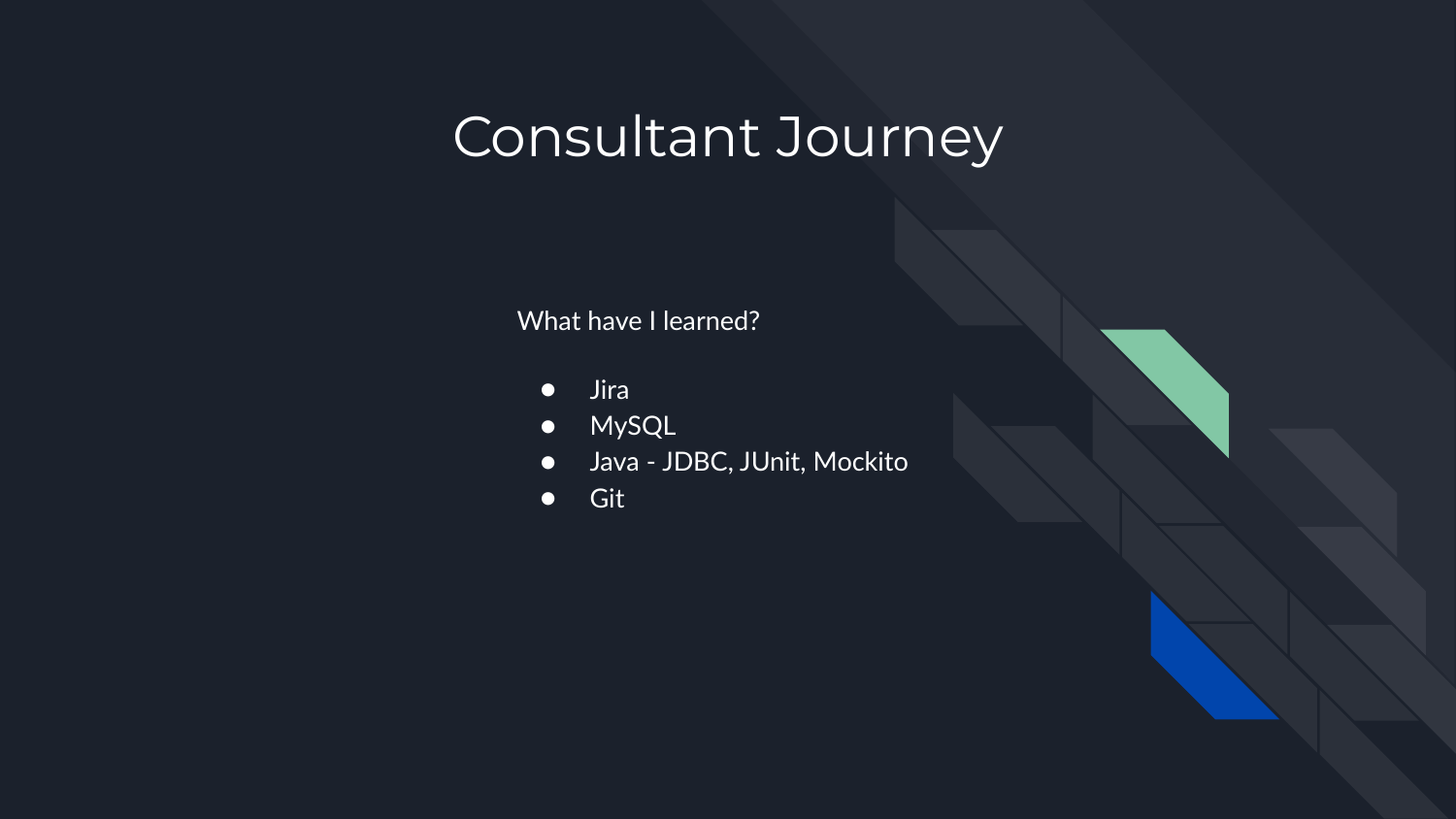

# Consultant Journey
What have I learned?
Jira
MySQL
Java - JDBC, JUnit, Mockito
Git